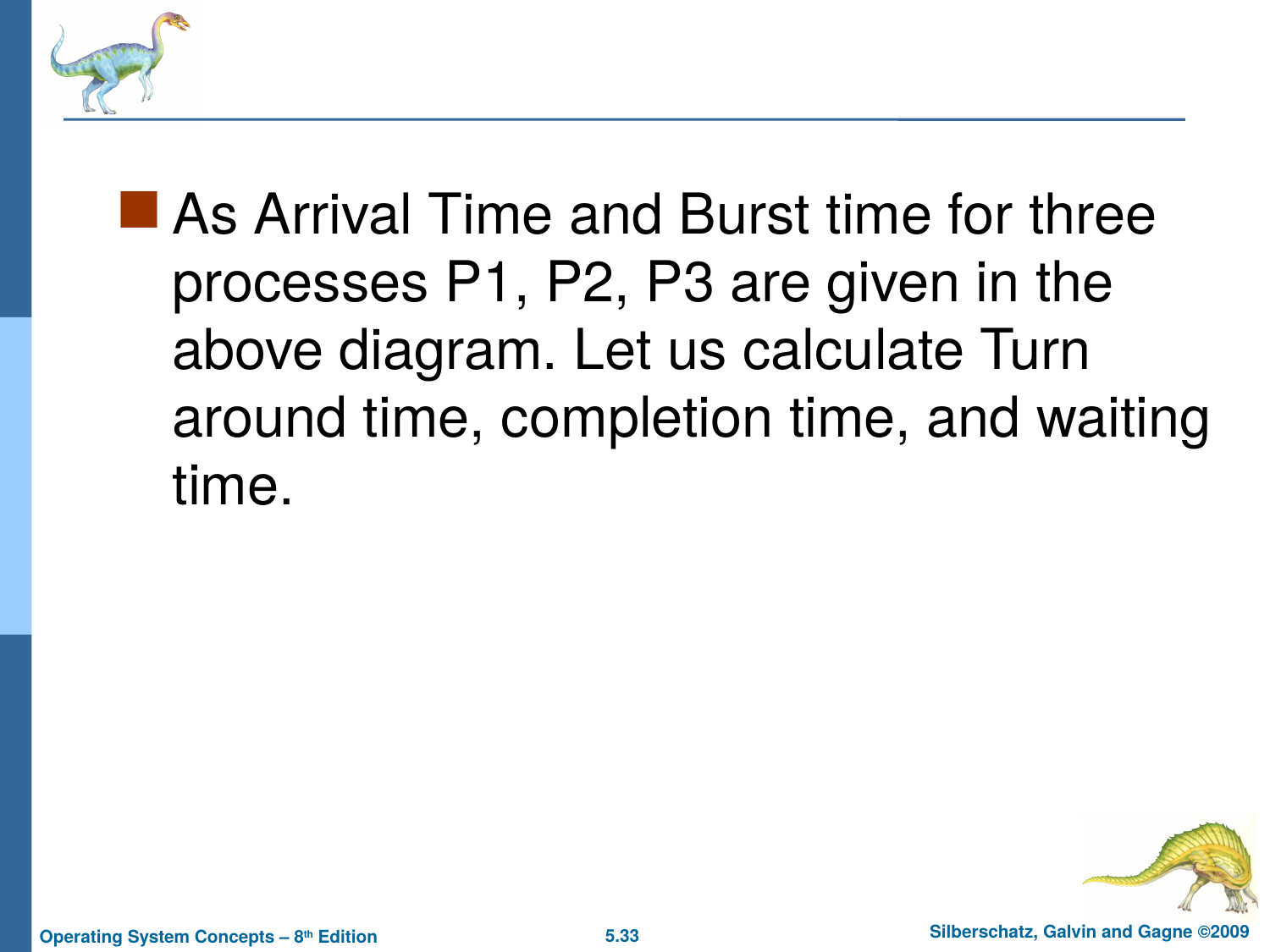

#
As Arrival Time and Burst time for three processes P1, P2, P3 are given in the above diagram. Let us calculate Turn around time, completion time, and waiting time.